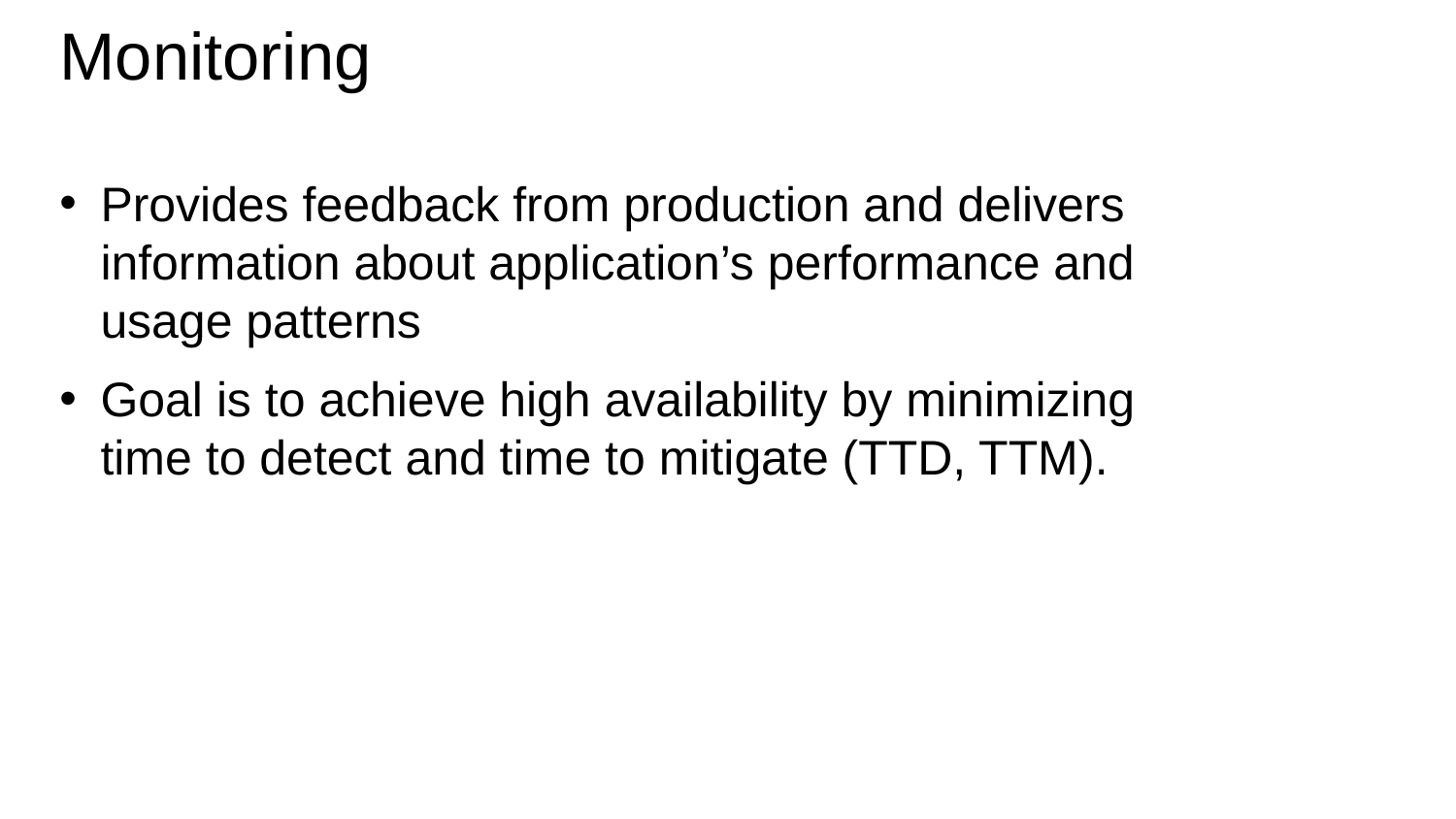

# Monitoring
Provides feedback from production and delivers information about application’s performance and usage patterns
Goal is to achieve high availability by minimizing time to detect and time to mitigate (TTD, TTM).